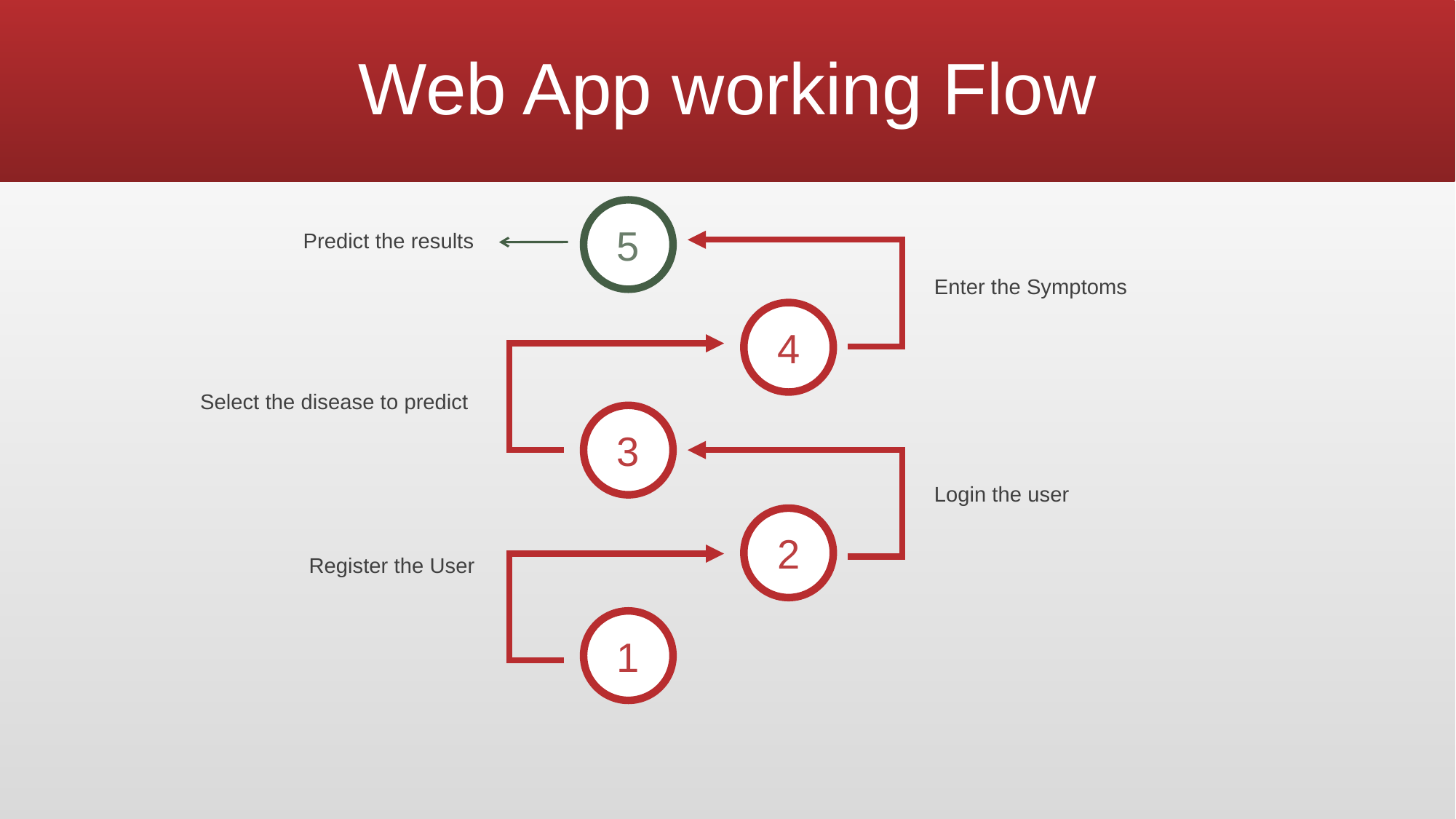

# Web App working Flow

5
Predict the results

Enter the Symptoms

4

Select the disease to predict

3

Login the user

2
Register the User

1